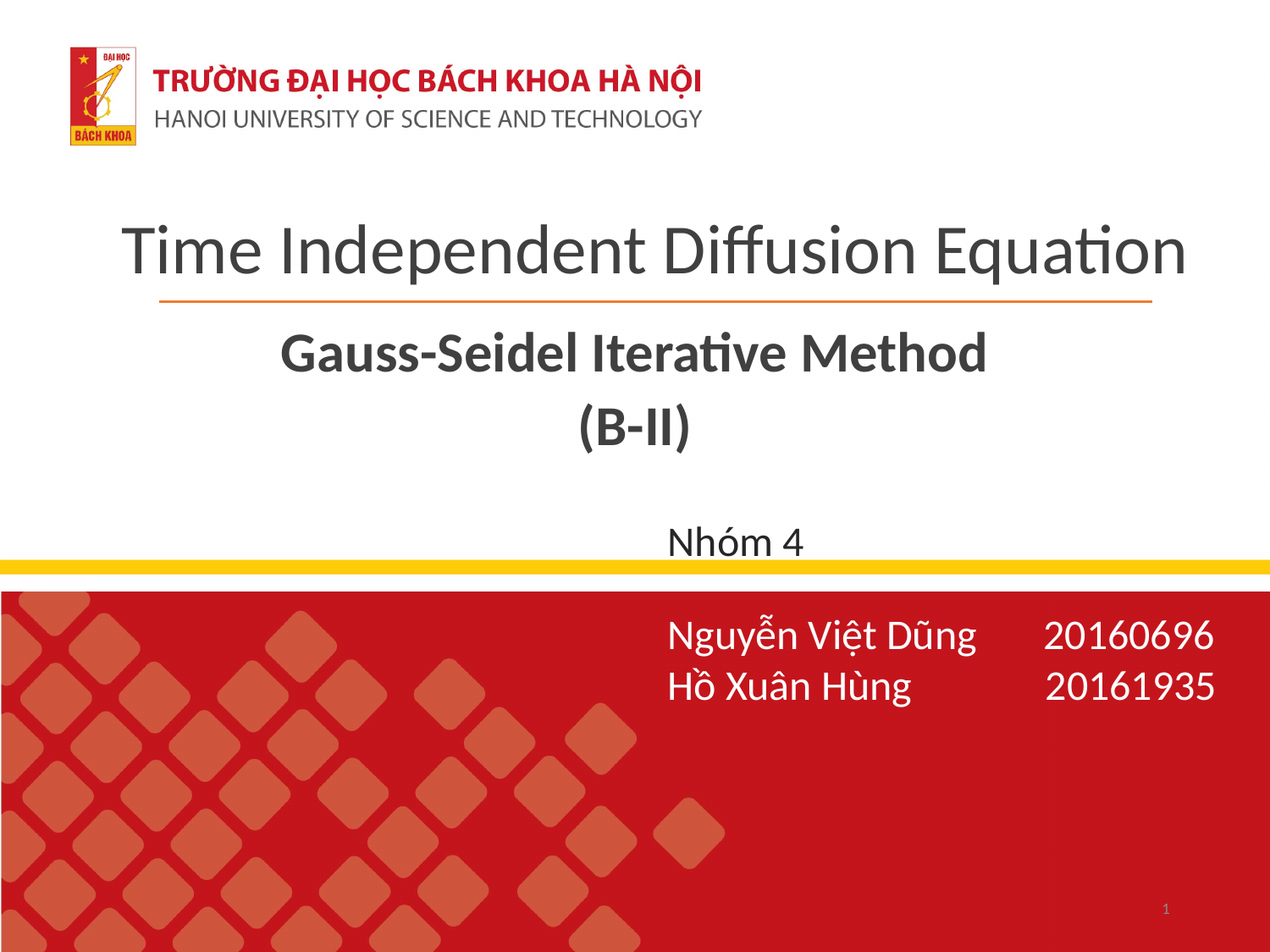

# Time Independent Diffusion Equation
Gauss-Seidel Iterative Method
(B-II)
Nhóm 4

Nguyễn Việt Dũng       20160696
Hồ Xuân Hùng              20161935

1